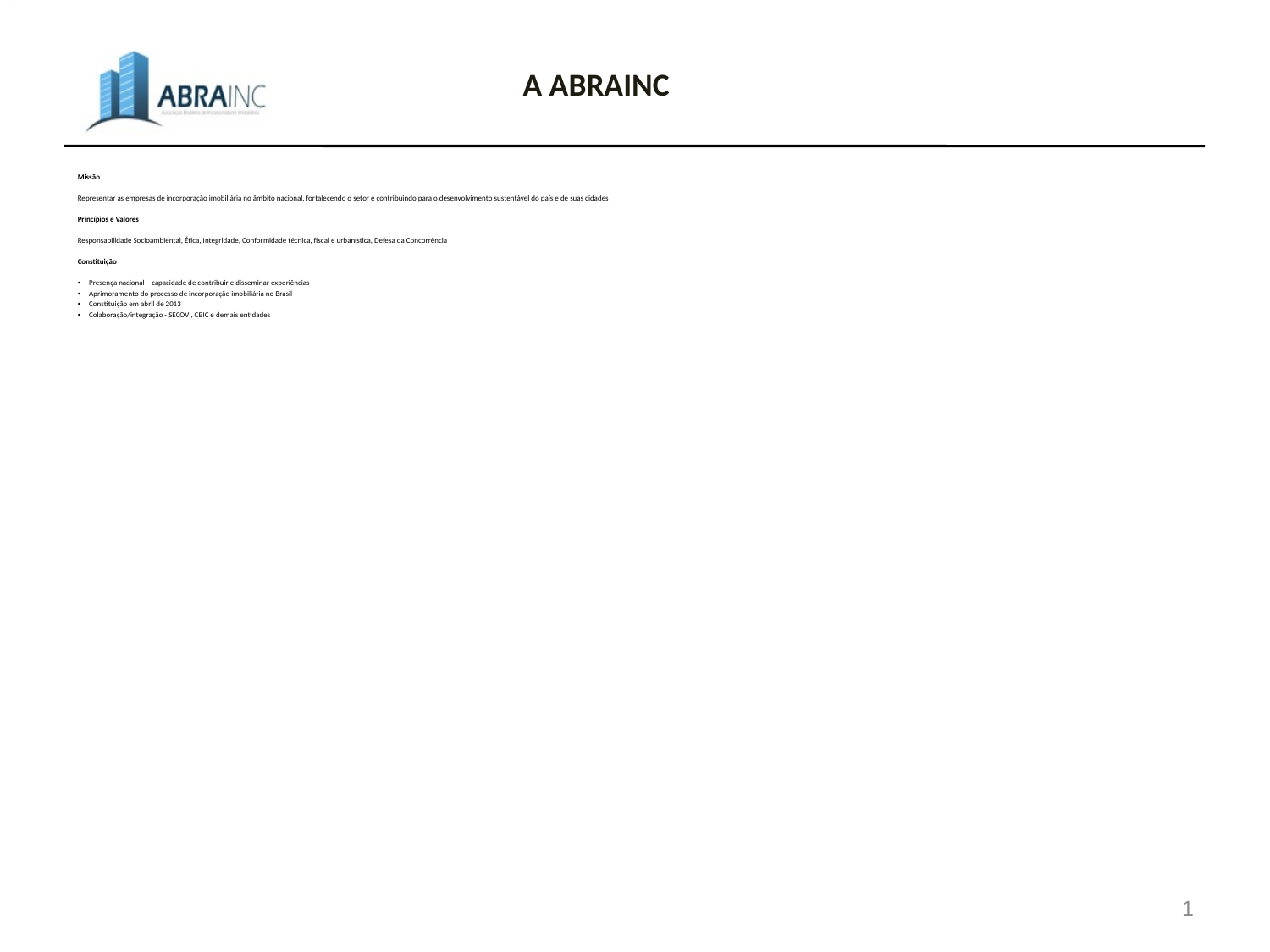

A ABRAINC

Missão

Representar as empresas de incorporação imobiliária no âmbito nacional, fortalecendo o setor e contribuindo para o desenvolvimento sustentável do país e de suas cidades

Princípios e Valores

Responsabilidade Socioambiental, Ética, Integridade, Conformidade técnica, fiscal e urbanística, Defesa da Concorrência

Constituição

Presença nacional – capacidade de contribuir e disseminar experiências
Aprimoramento do processo de incorporação imobiliária no Brasil
Constituição em abril de 2013
Colaboração/integração - SECOVI, CBIC e demais entidades

1